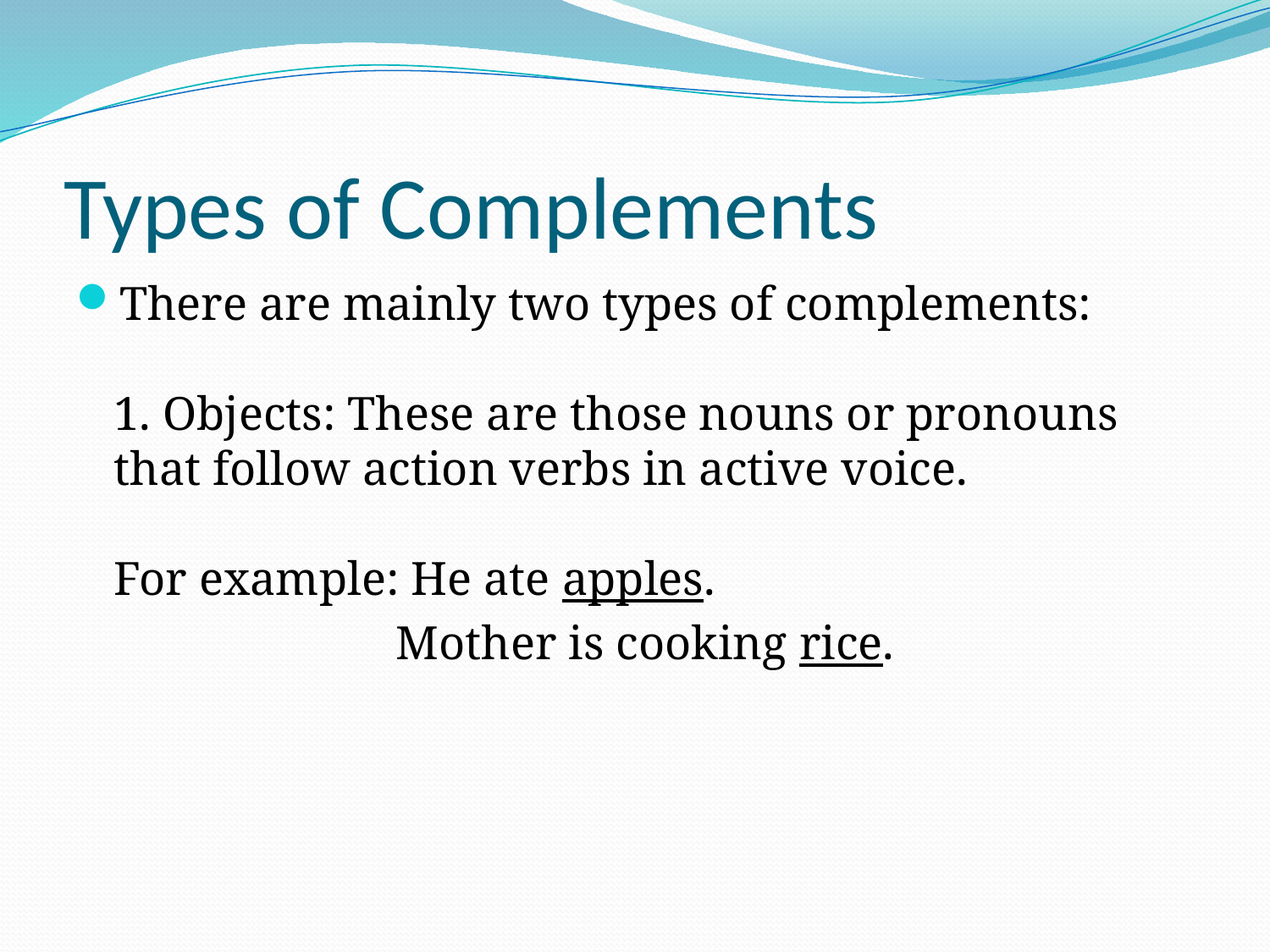

# Types of Complements
There are mainly two types of complements:
1. Objects: These are those nouns or pronouns that follow action verbs in active voice.
For example: He ate apples.
                           Mother is cooking rice.